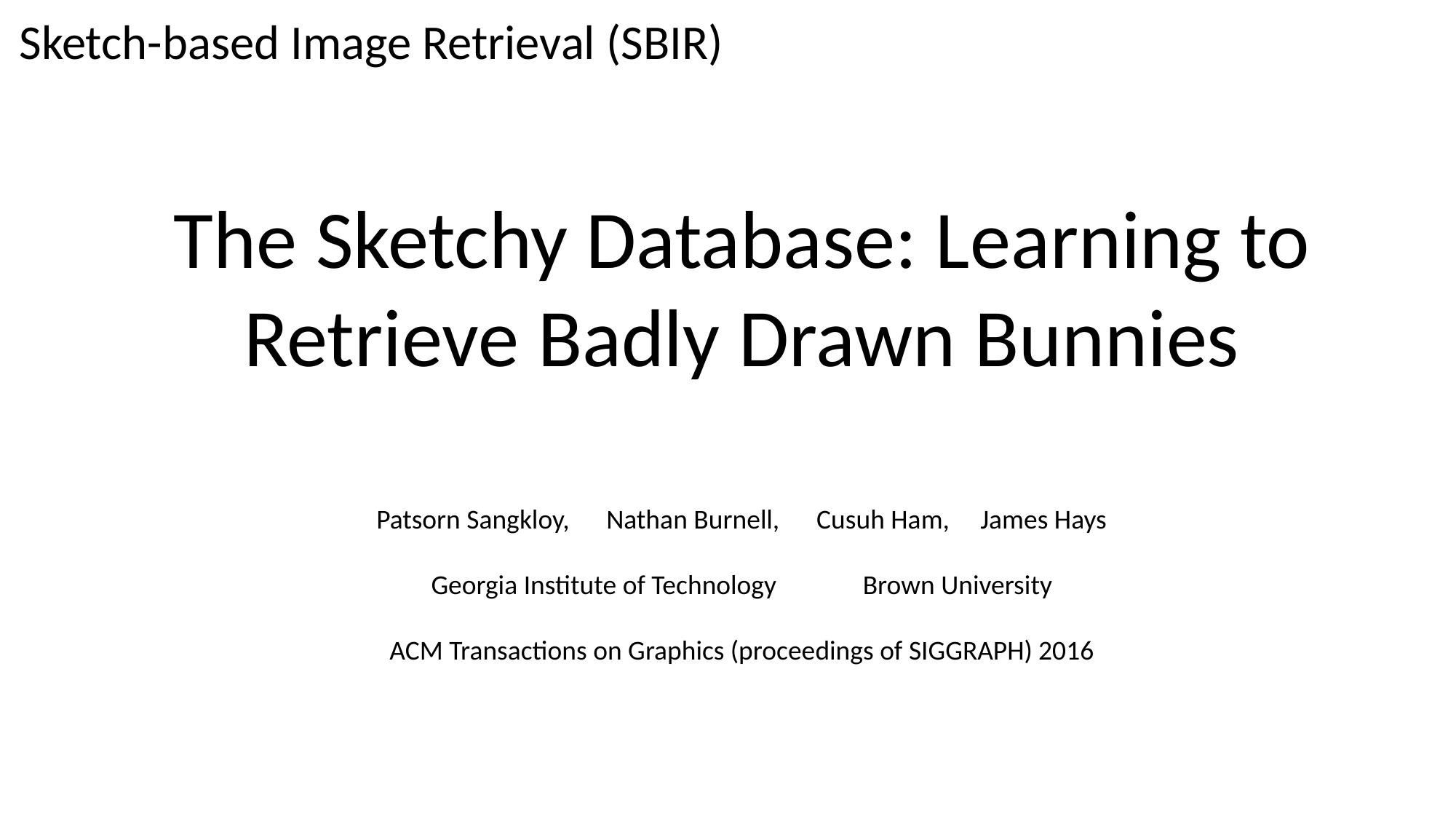

Sketch-based Image Retrieval (SBIR)
The Sketchy Database: Learning to Retrieve Badly Drawn Bunnies
Patsorn Sangkloy,      Nathan Burnell,      Cusuh Ham,     James Hays

Georgia Institute of Technology              Brown University

ACM Transactions on Graphics (proceedings of SIGGRAPH) 2016